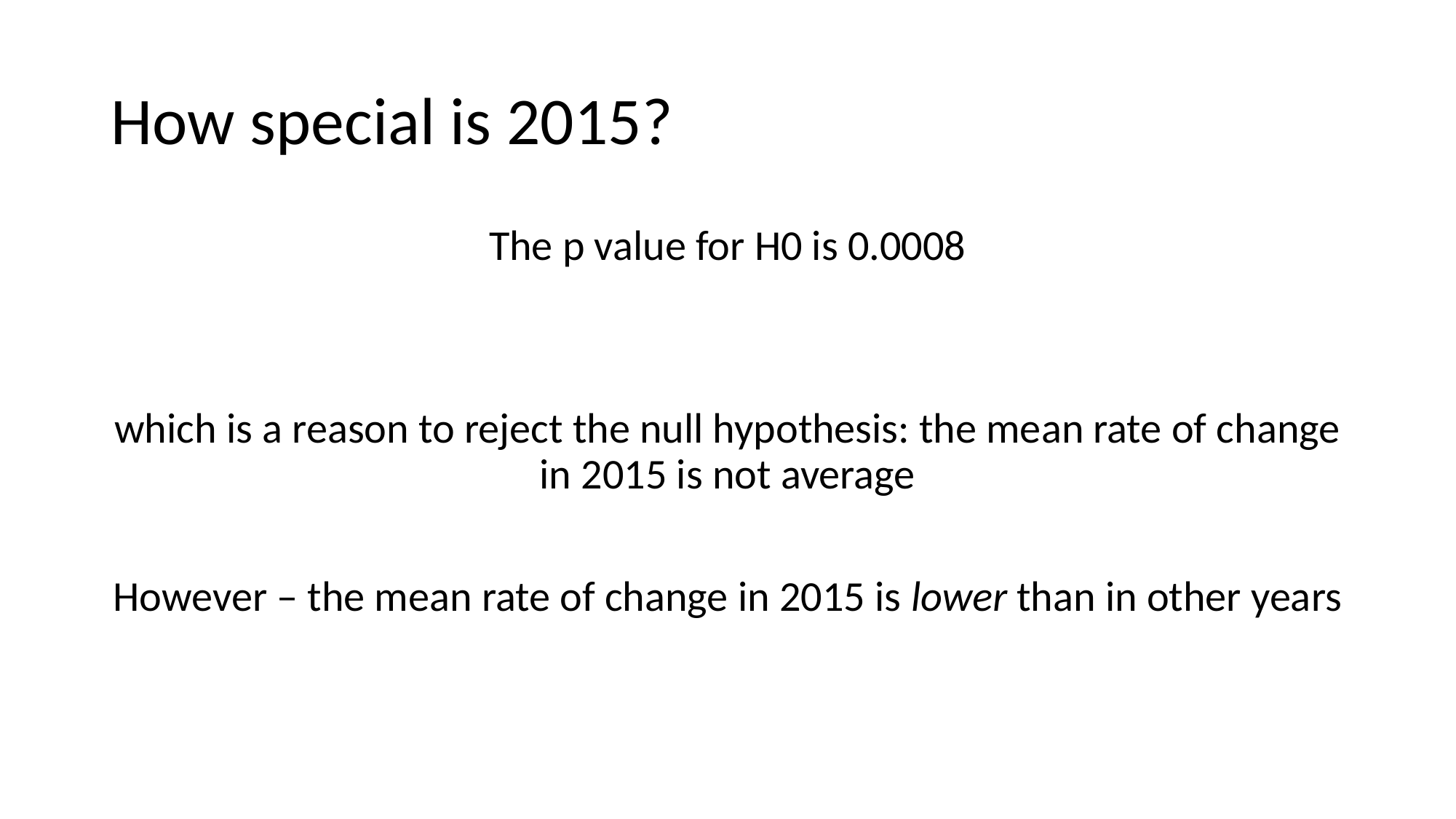

# How special is 2015?
The p value for H0 is 0.0008

which is a reason to reject the null hypothesis: the mean rate of change in 2015 is not average

However – the mean rate of change in 2015 is lower than in other years